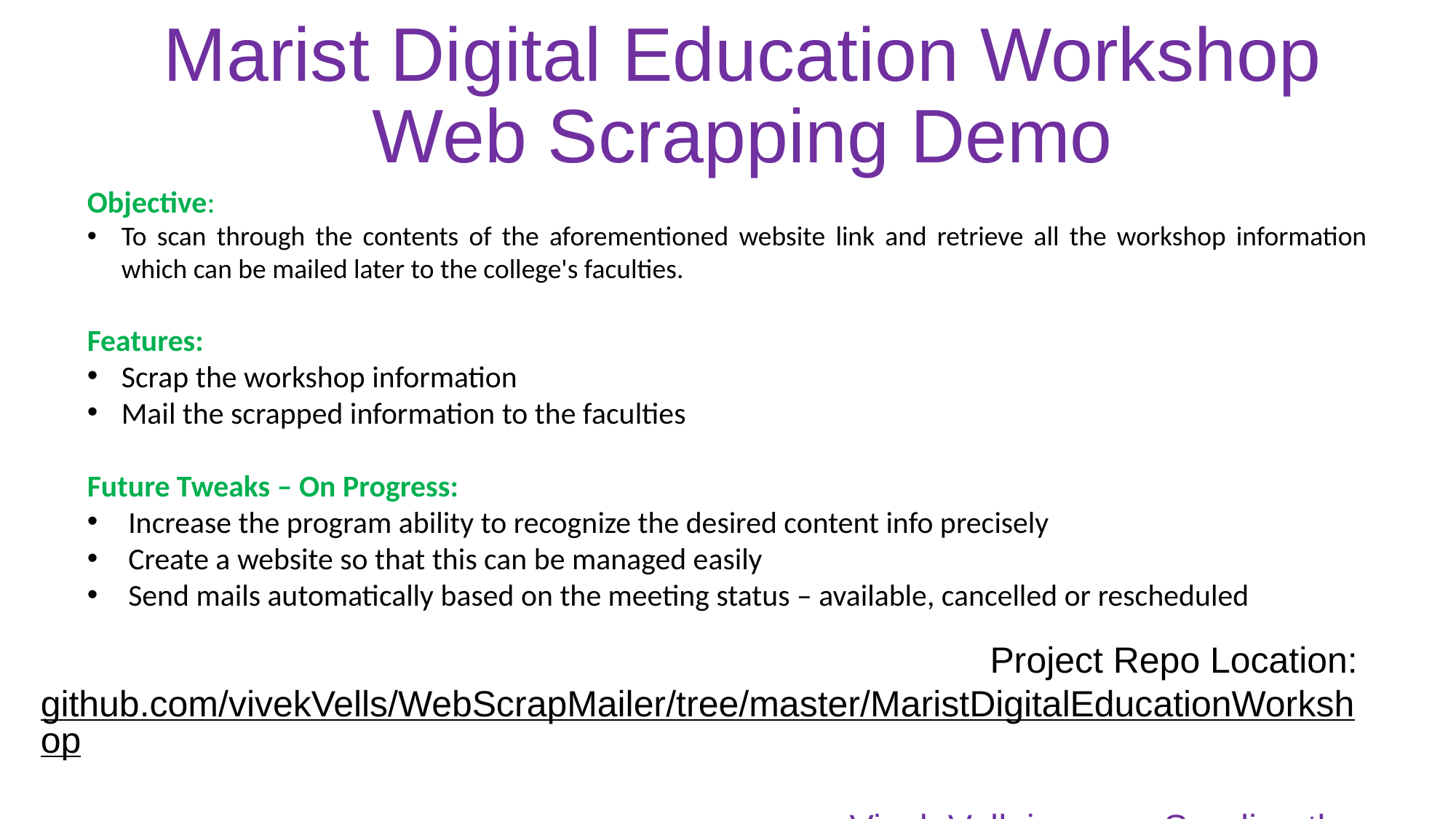

# Marist Digital Education Workshop Web Scrapping Demo
Objective:
To scan through the contents of the aforementioned website link and retrieve all the workshop information which can be mailed later to the college's faculties.

Features:
Scrap the workshop information
Mail the scrapped information to the faculties

Future Tweaks – On Progress:
Increase the program ability to recognize the desired content info precisely
Create a website so that this can be managed easily
Send mails automatically based on the meeting status – available, cancelled or rescheduled

Project Repo Location: github.com/vivekVells/WebScrapMailer/tree/master/MaristDigitalEducationWorkshop
Vivek Vellaiyappan Surulimuthu
File last updated: March 27th 2018